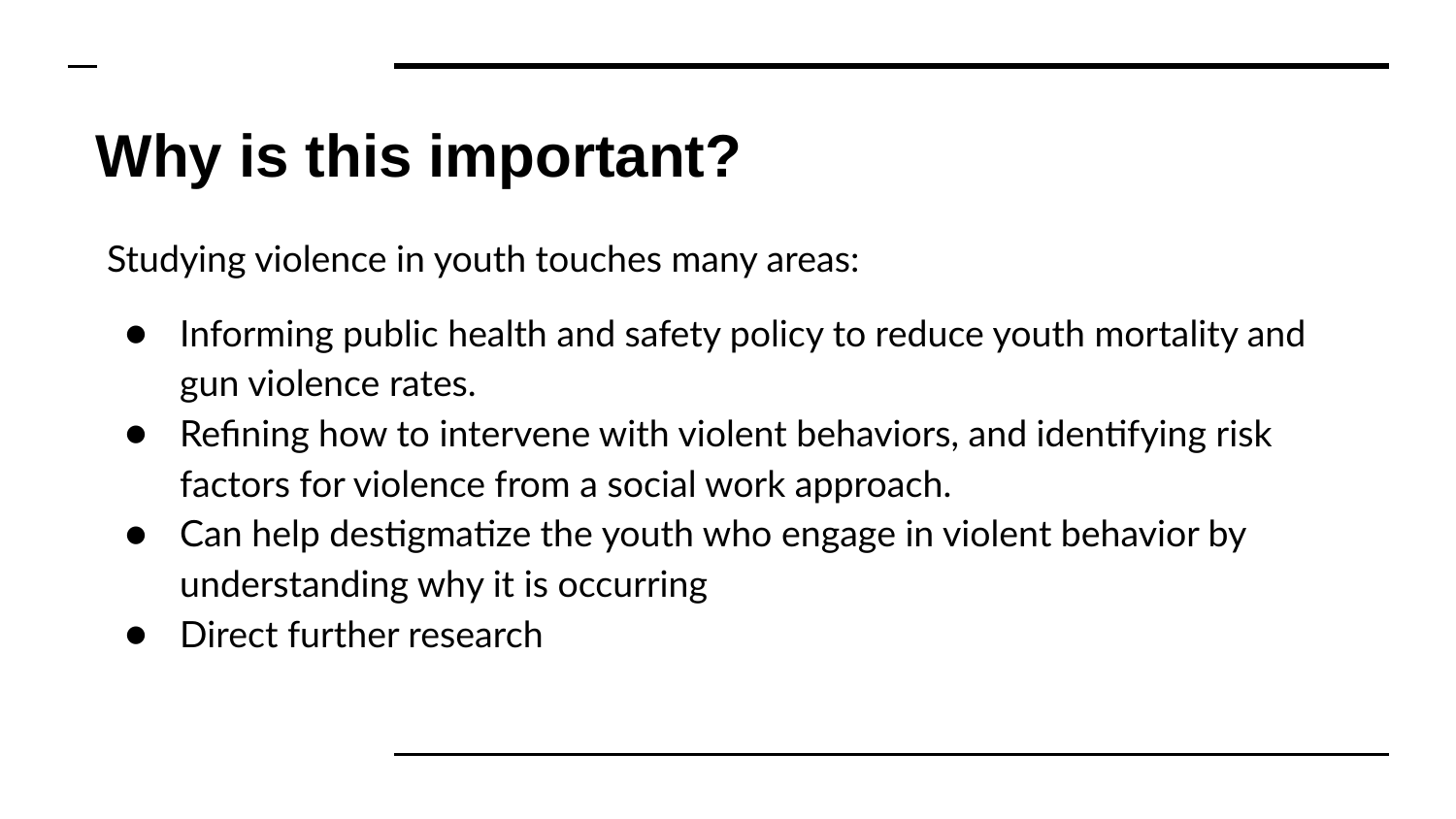

# Why is this important?
Studying violence in youth touches many areas:
Informing public health and safety policy to reduce youth mortality and gun violence rates.
Refining how to intervene with violent behaviors, and identifying risk factors for violence from a social work approach.
Can help destigmatize the youth who engage in violent behavior by understanding why it is occurring
Direct further research